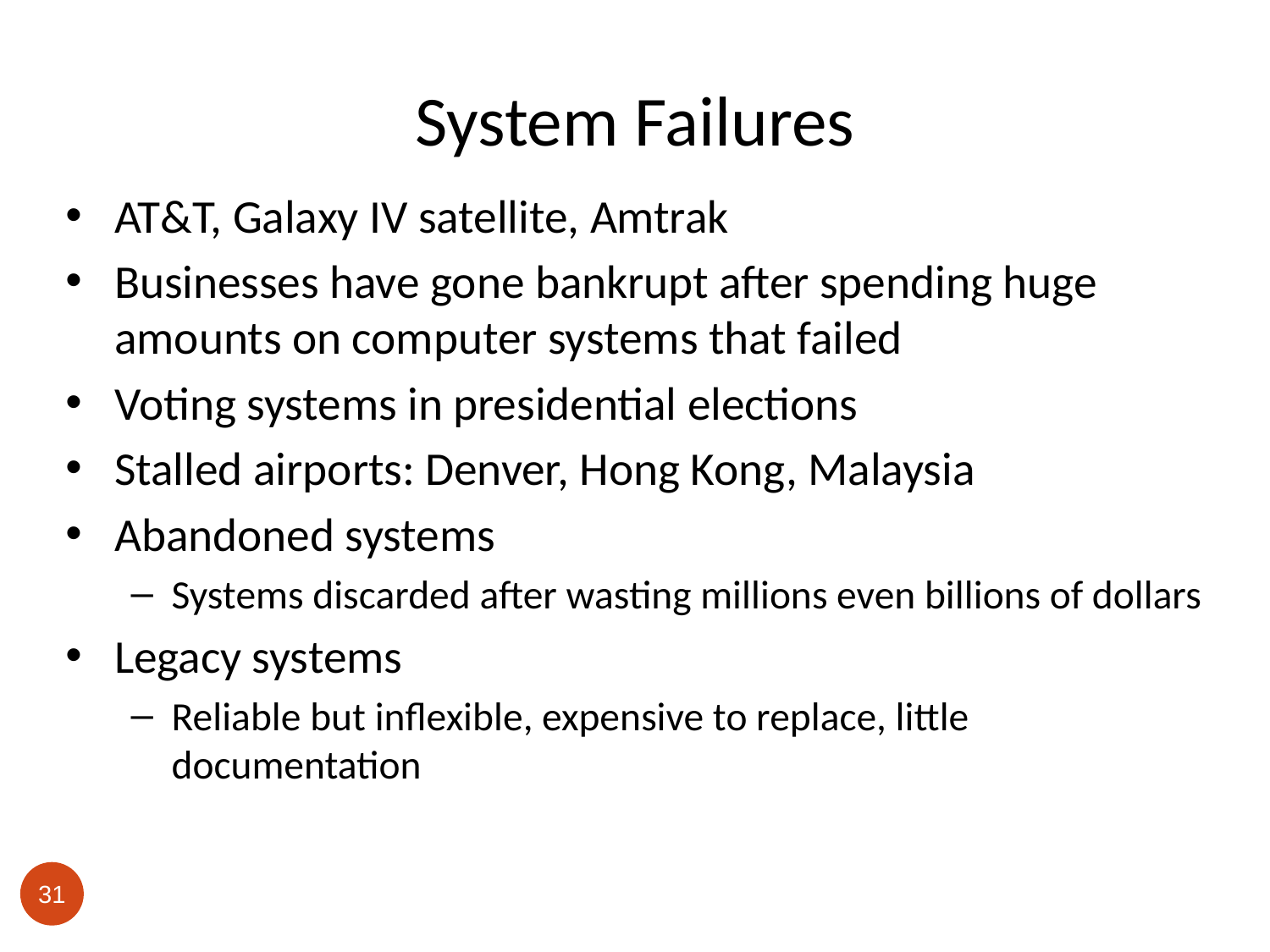

# System Failures
AT&T, Galaxy IV satellite, Amtrak
Businesses have gone bankrupt after spending huge amounts on computer systems that failed
Voting systems in presidential elections
Stalled airports: Denver, Hong Kong, Malaysia
Abandoned systems
Systems discarded after wasting millions even billions of dollars
Legacy systems
Reliable but inflexible, expensive to replace, little documentation
31